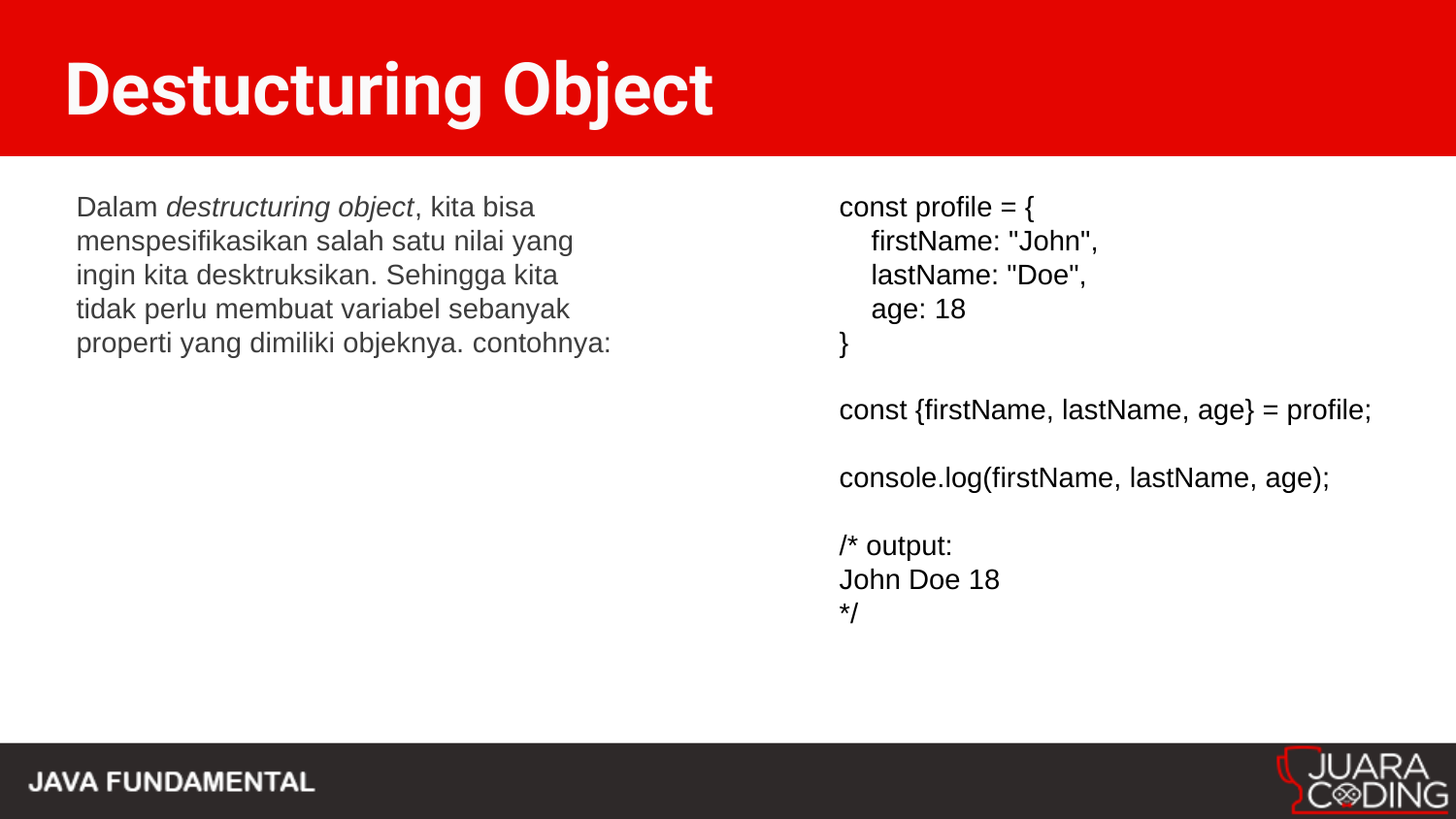

# Destucturing Object
Dalam destructuring object, kita bisa menspesifikasikan salah satu nilai yang ingin kita desktruksikan. Sehingga kita tidak perlu membuat variabel sebanyak properti yang dimiliki objeknya. contohnya:
const profile = {
    firstName: "John",
    lastName: "Doe",
    age: 18
}

const {firstName, lastName, age} = profile;

console.log(firstName, lastName, age);

/* output:
John Doe 18
*/